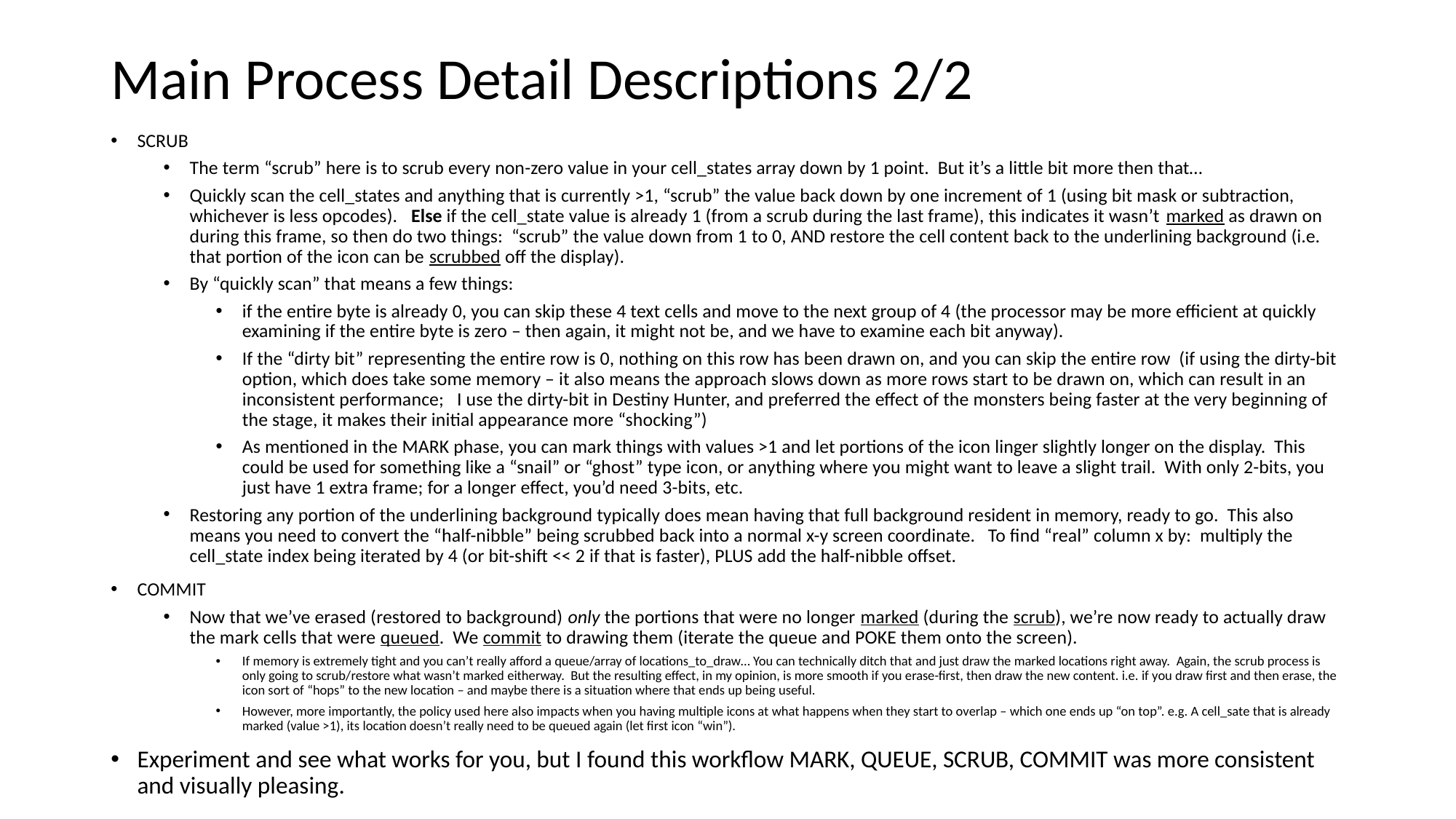

# Main Process Detail Descriptions 2/2
SCRUB
The term “scrub” here is to scrub every non-zero value in your cell_states array down by 1 point.  But it’s a little bit more then that…
Quickly scan the cell_states and anything that is currently >1, “scrub” the value back down by one increment of 1 (using bit mask or subtraction, whichever is less opcodes).   Else if the cell_state value is already 1 (from a scrub during the last frame), this indicates it wasn’t marked as drawn on during this frame, so then do two things:  “scrub” the value down from 1 to 0, AND restore the cell content back to the underlining background (i.e. that portion of the icon can be scrubbed off the display).
By “quickly scan” that means a few things:
if the entire byte is already 0, you can skip these 4 text cells and move to the next group of 4 (the processor may be more efficient at quickly examining if the entire byte is zero – then again, it might not be, and we have to examine each bit anyway).
If the “dirty bit” representing the entire row is 0, nothing on this row has been drawn on, and you can skip the entire row  (if using the dirty-bit option, which does take some memory – it also means the approach slows down as more rows start to be drawn on, which can result in an inconsistent performance;   I use the dirty-bit in Destiny Hunter, and preferred the effect of the monsters being faster at the very beginning of the stage, it makes their initial appearance more “shocking”)
As mentioned in the MARK phase, you can mark things with values >1 and let portions of the icon linger slightly longer on the display.  This could be used for something like a “snail” or “ghost” type icon, or anything where you might want to leave a slight trail.  With only 2-bits, you just have 1 extra frame; for a longer effect, you’d need 3-bits, etc.
Restoring any portion of the underlining background typically does mean having that full background resident in memory, ready to go.  This also means you need to convert the “half-nibble” being scrubbed back into a normal x-y screen coordinate.   To find “real” column x by:  multiply the cell_state index being iterated by 4 (or bit-shift << 2 if that is faster), PLUS add the half-nibble offset.
COMMIT
Now that we’ve erased (restored to background) only the portions that were no longer marked (during the scrub), we’re now ready to actually draw the mark cells that were queued.  We commit to drawing them (iterate the queue and POKE them onto the screen).
If memory is extremely tight and you can’t really afford a queue/array of locations_to_draw… You can technically ditch that and just draw the marked locations right away.  Again, the scrub process is only going to scrub/restore what wasn’t marked eitherway.  But the resulting effect, in my opinion, is more smooth if you erase-first, then draw the new content. i.e. if you draw first and then erase, the icon sort of “hops” to the new location – and maybe there is a situation where that ends up being useful.
However, more importantly, the policy used here also impacts when you having multiple icons at what happens when they start to overlap – which one ends up “on top”. e.g. A cell_sate that is already marked (value >1), its location doesn’t really need to be queued again (let first icon “win”).
Experiment and see what works for you, but I found this workflow MARK, QUEUE, SCRUB, COMMIT was more consistent and visually pleasing.